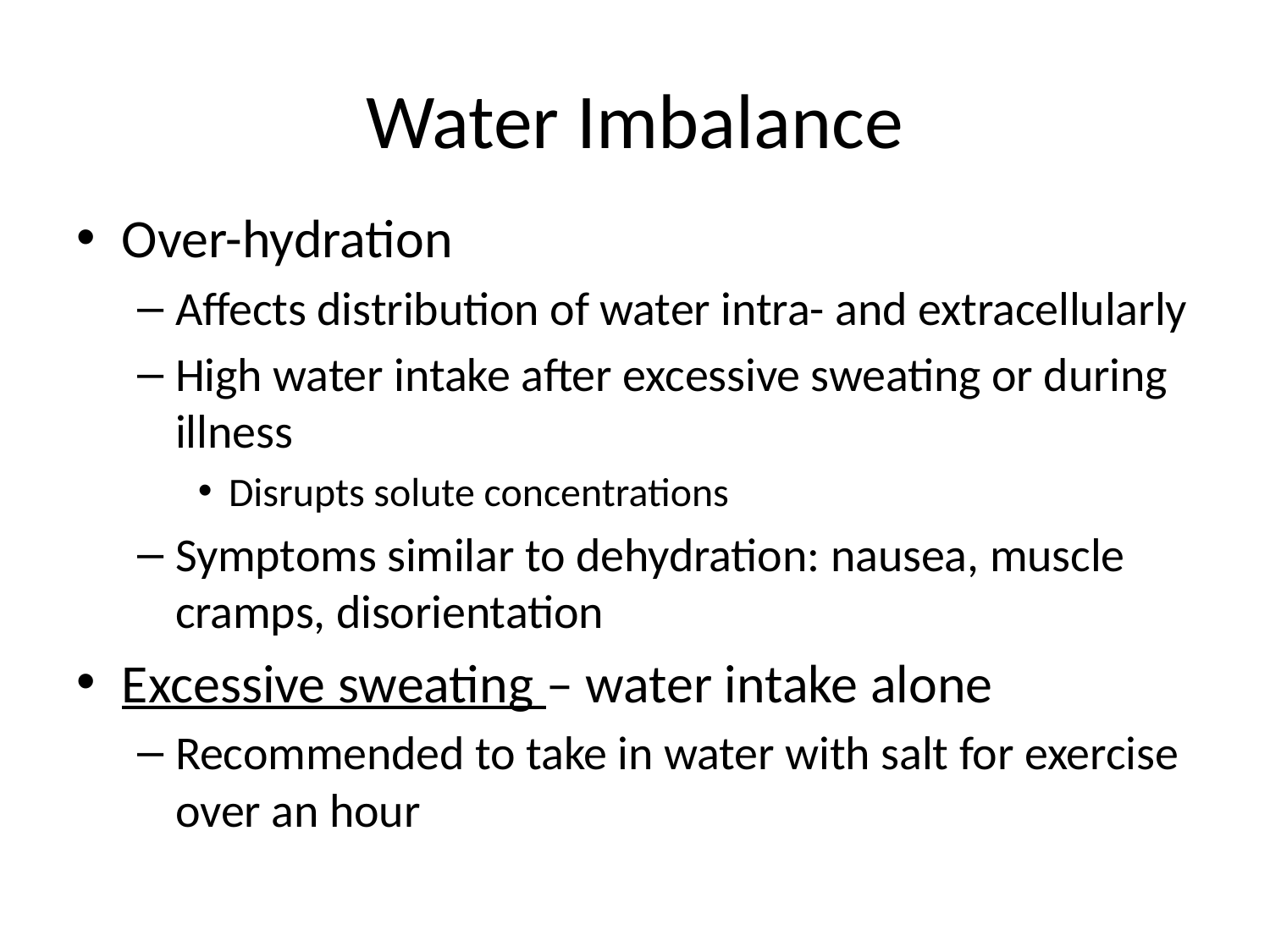

# Water Imbalance
Over-hydration
Affects distribution of water intra- and extracellularly
High water intake after excessive sweating or during illness
Disrupts solute concentrations
Symptoms similar to dehydration: nausea, muscle cramps, disorientation
Excessive sweating – water intake alone
Recommended to take in water with salt for exercise over an hour